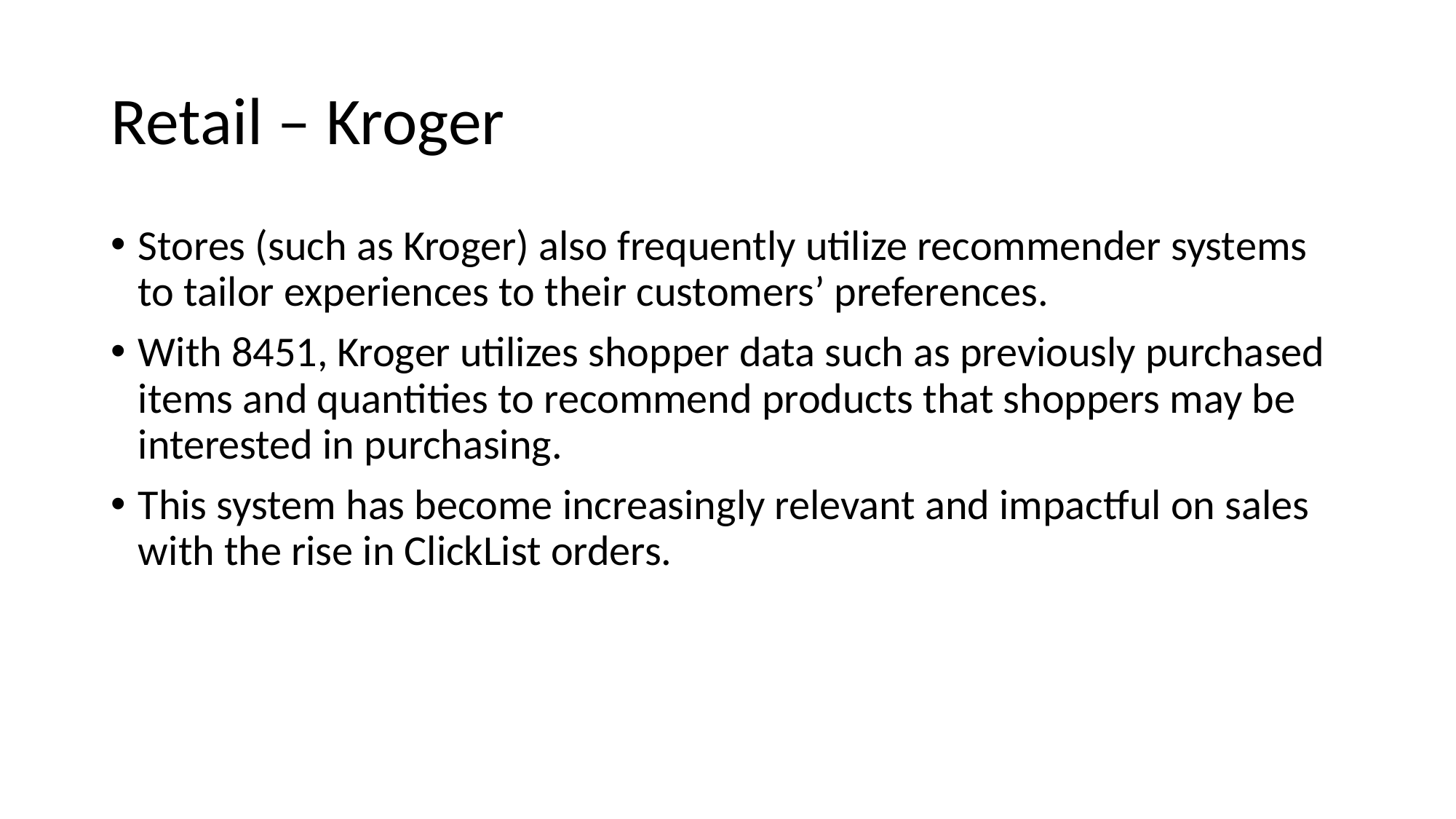

# Retail – Kroger
Stores (such as Kroger) also frequently utilize recommender systems to tailor experiences to their customers’ preferences.
With 8451, Kroger utilizes shopper data such as previously purchased items and quantities to recommend products that shoppers may be interested in purchasing.
This system has become increasingly relevant and impactful on sales with the rise in ClickList orders.